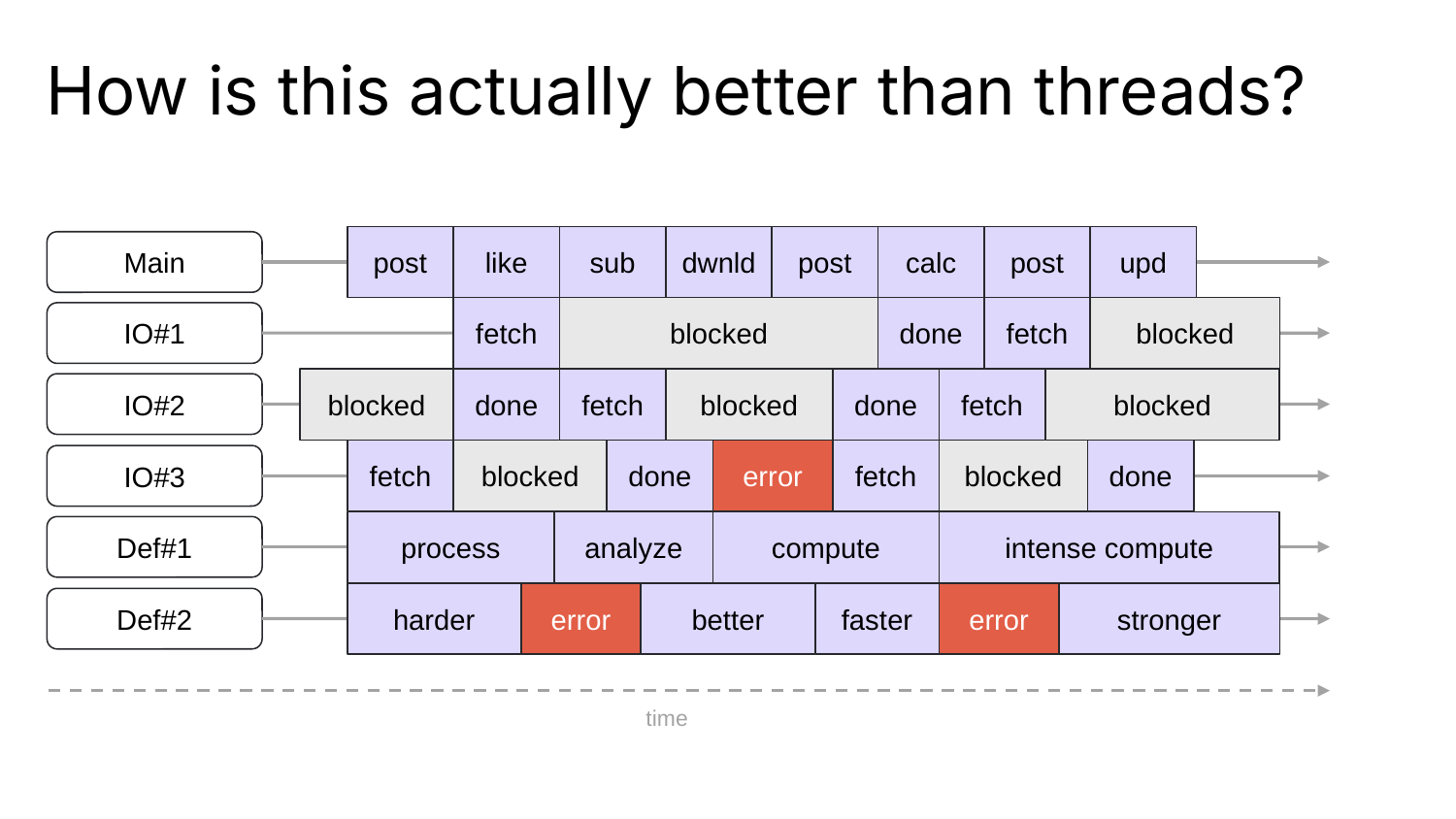

# How is this actually better than threads?
dwnld
upd
post
like
sub
post
calc
post
Main
blocked
blocked
fetch
done
fetch
IO#1
blocked
done
fetch
blocked
done
fetch
blocked
IO#2
fetch
blocked
done
fetch
done
error
blocked
IO#3
process
analyze
compute
intense compute
Def#1
error
error
harder
better
faster
stronger
Def#2
time